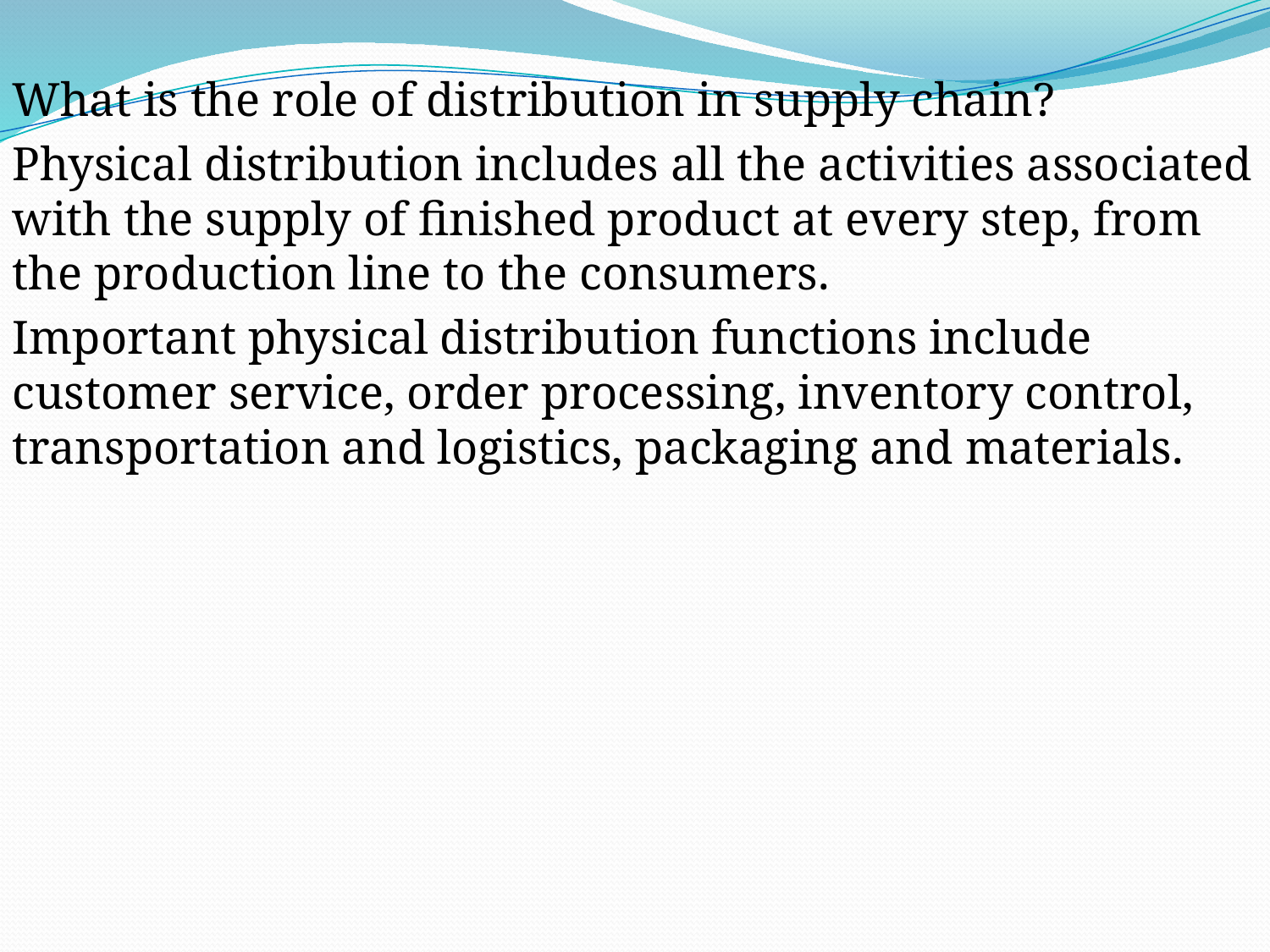

What is the role of distribution in supply chain?
Physical distribution includes all the activities associated with the supply of finished product at every step, from the production line to the consumers.
Important physical distribution functions include customer service, order processing, inventory control, transportation and logistics, packaging and materials.